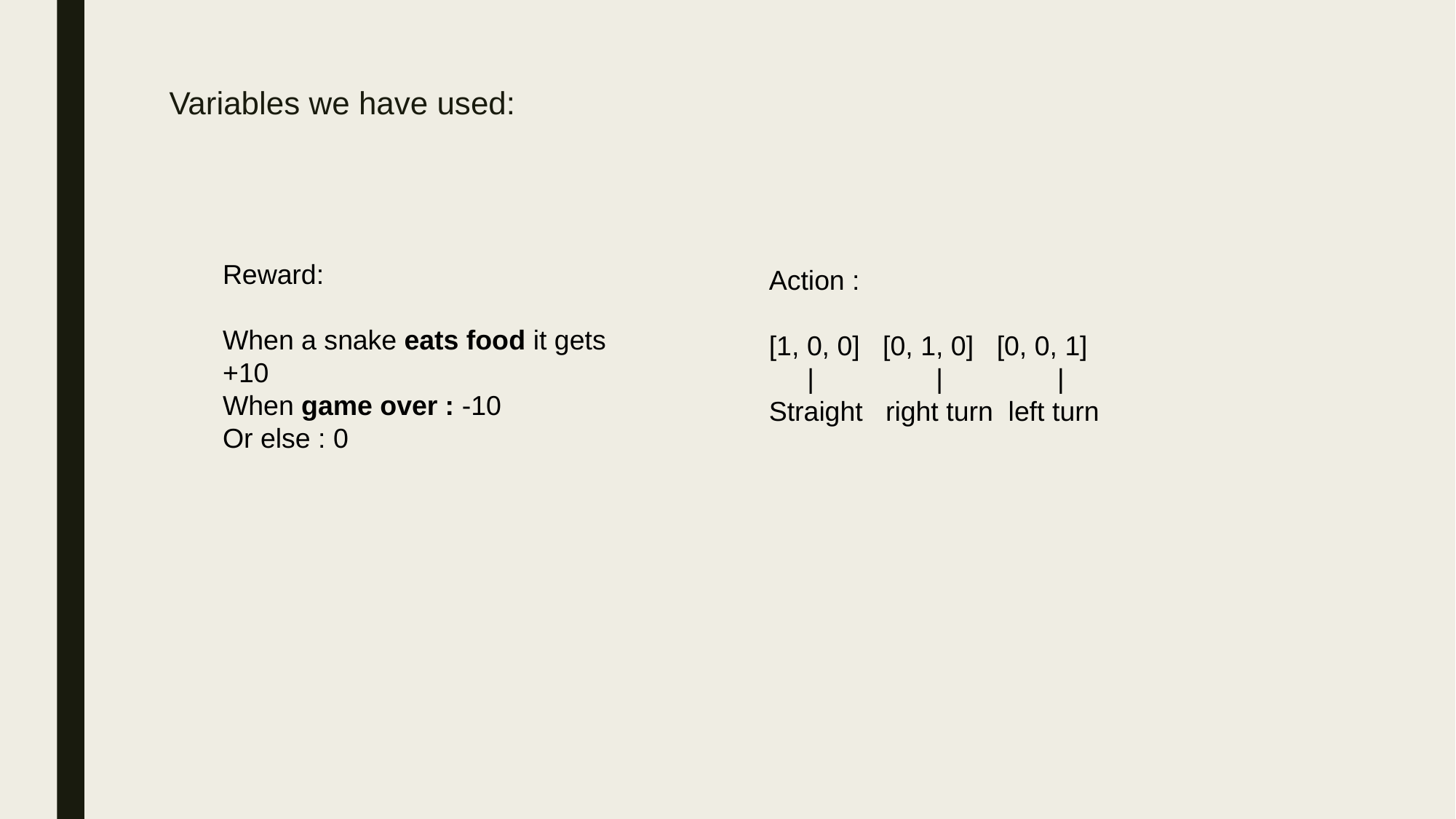

# Variables we have used:
Reward:

When a snake eats food it gets +10
When game over : -10
Or else : 0

Action :

[1, 0, 0]   [0, 1, 0]   [0, 0, 1]
     |                |               |
Straight   right turn  left turn